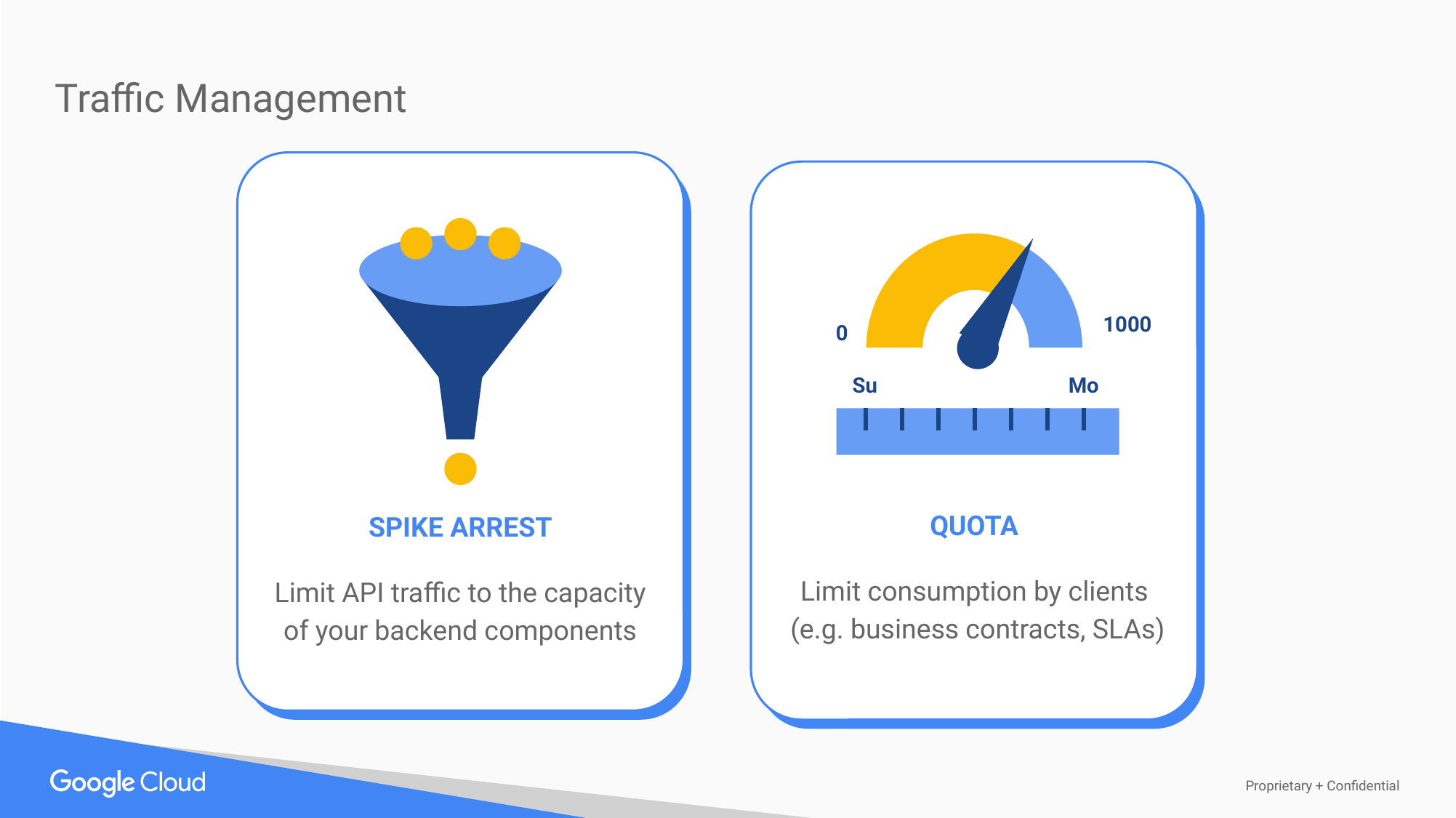

Traffic Management

1000
0

Su
Mo

QUOTA
SPIKE ARREST
Limit API traffic to the capacity of your backend components
Limit consumption by clients
(e.g. business contracts, SLAs)